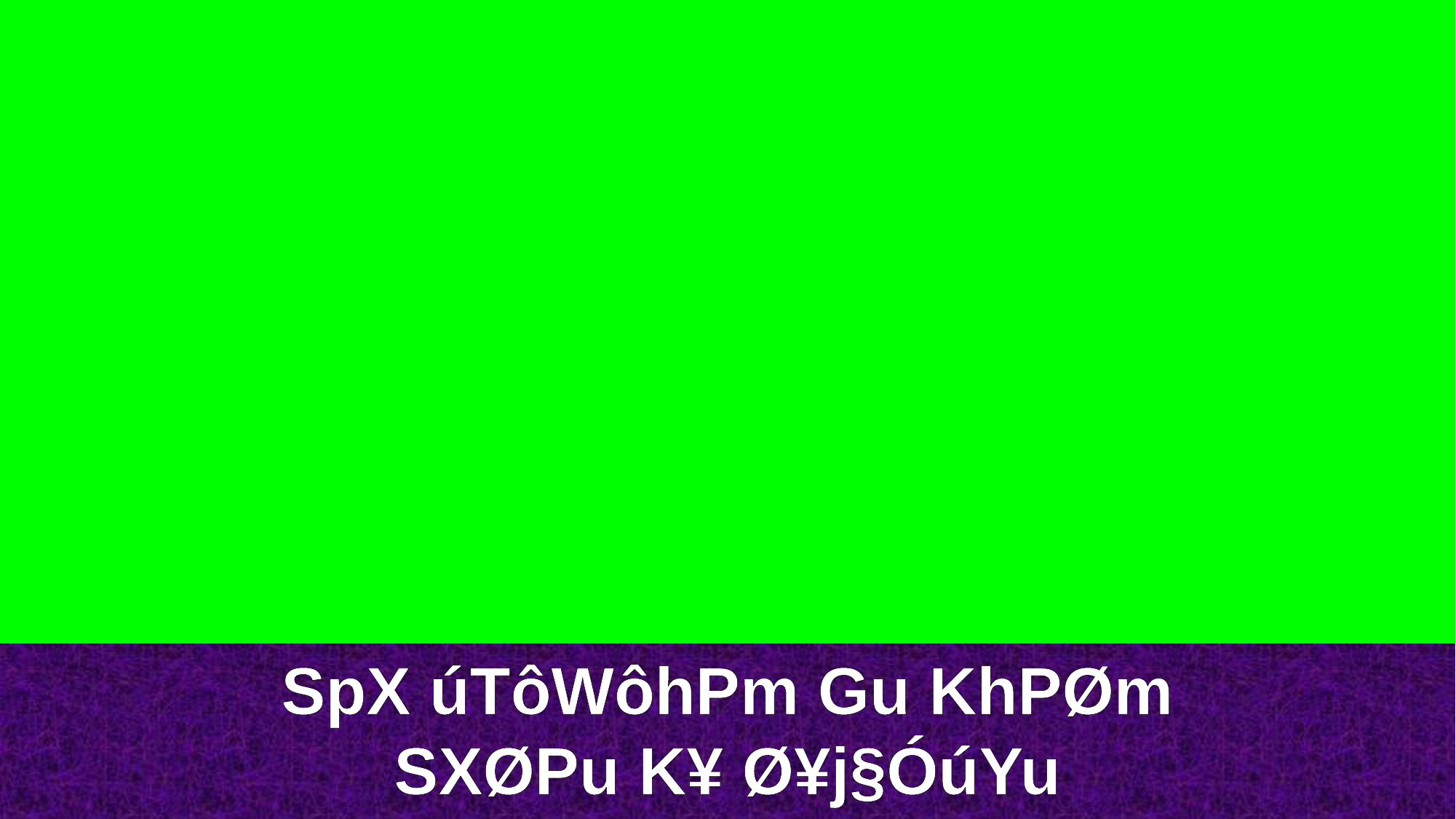

SpX úTôWôhPm Gu KhPØm SXØPu K¥ Ø¥j§ÓúYu